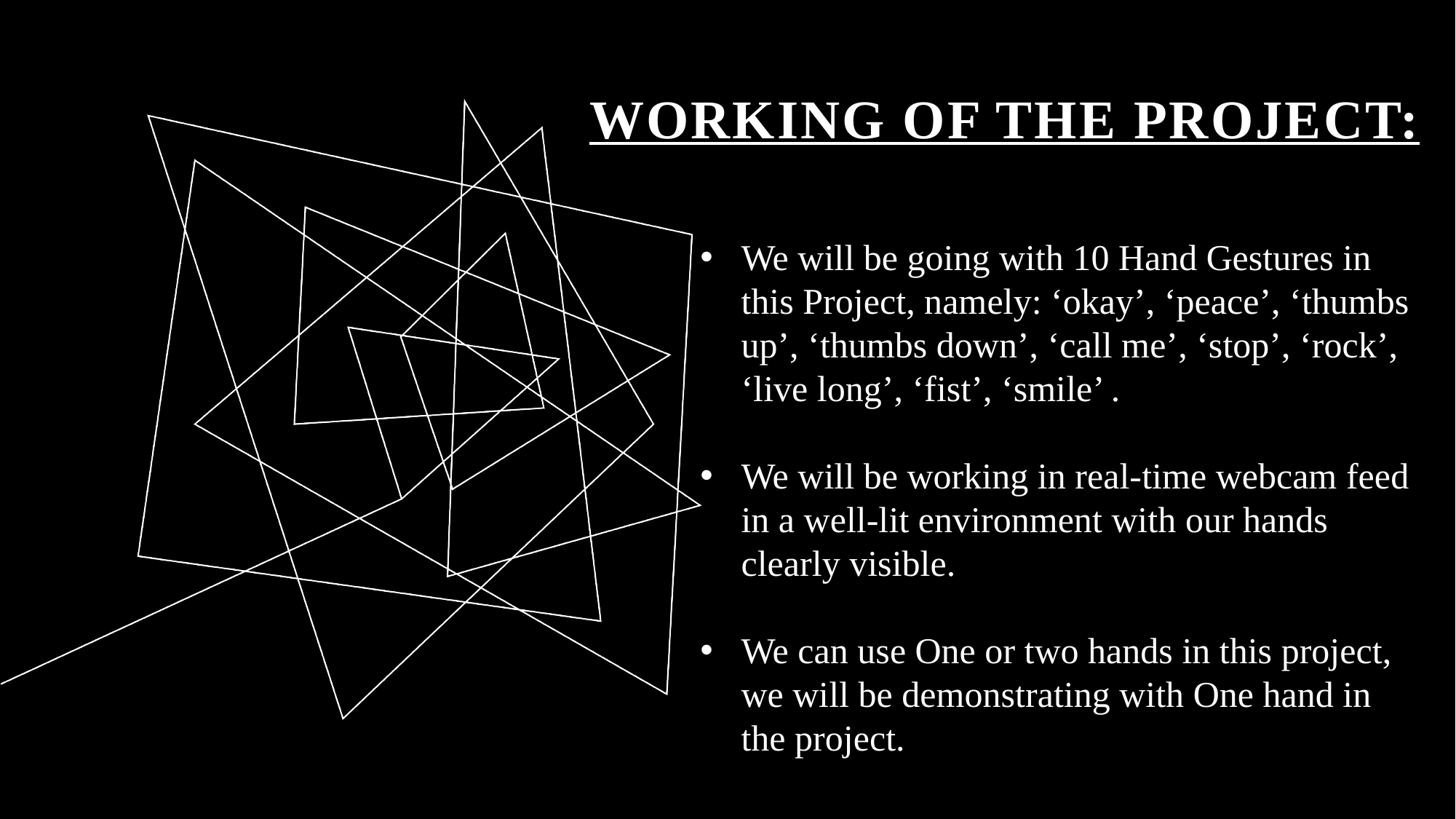

# Working of the Project:
We will be going with 10 Hand Gestures in this Project, namely: ‘okay’, ‘peace’, ‘thumbs up’, ‘thumbs down’, ‘call me’, ‘stop’, ‘rock’, ‘live long’, ‘fist’, ‘smile’ .

We will be working in real-time webcam feed in a well-lit environment with our hands clearly visible.

We can use One or two hands in this project, we will be demonstrating with One hand in the project.